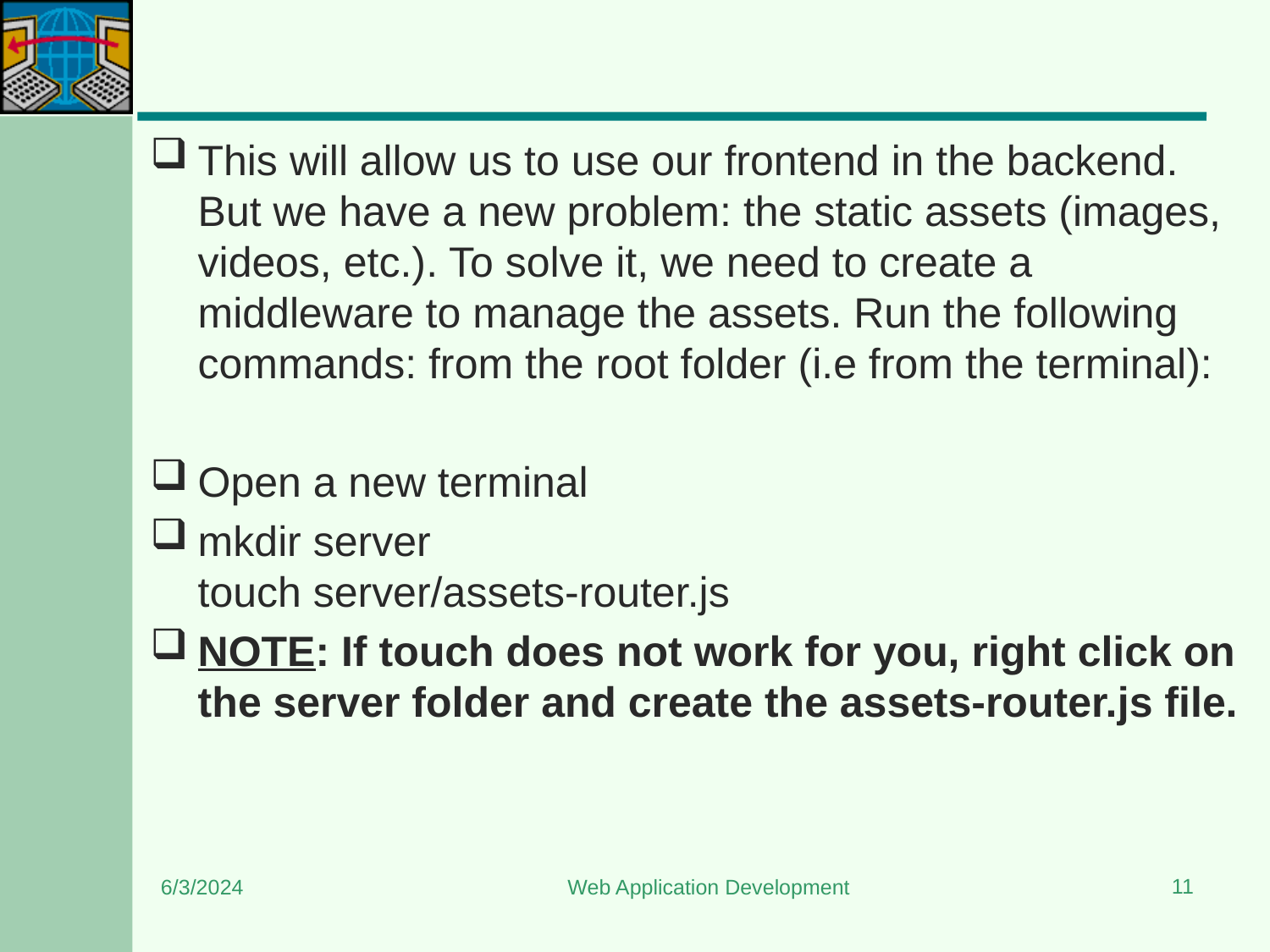

#
This will allow us to use our frontend in the backend. But we have a new problem: the static assets (images, videos, etc.). To solve it, we need to create a middleware to manage the assets. Run the following commands: from the root folder (i.e from the terminal):

Open a new terminal
mkdir server
touch server/assets-router.js
NOTE: If touch does not work for you, right click on the server folder and create the assets-router.js file.
11
6/3/2024
Web Application Development